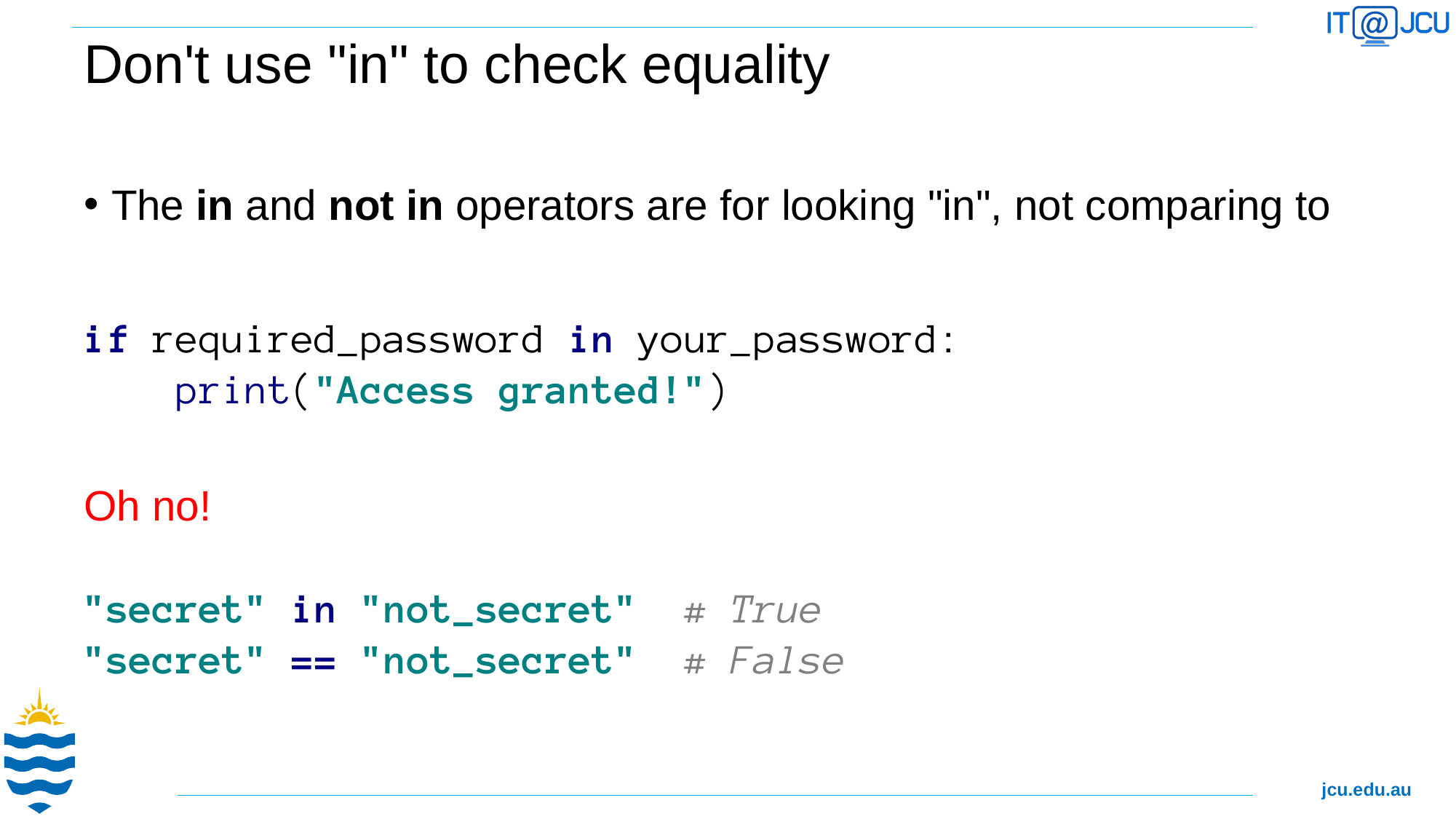

# Don't use "in" to check equality
The in and not in operators are for looking "in", not comparing to

if required_password in your_password:
    print("Access granted!")
Oh no!
"secret" in "not_secret"  # True
"secret" == "not_secret"  # False